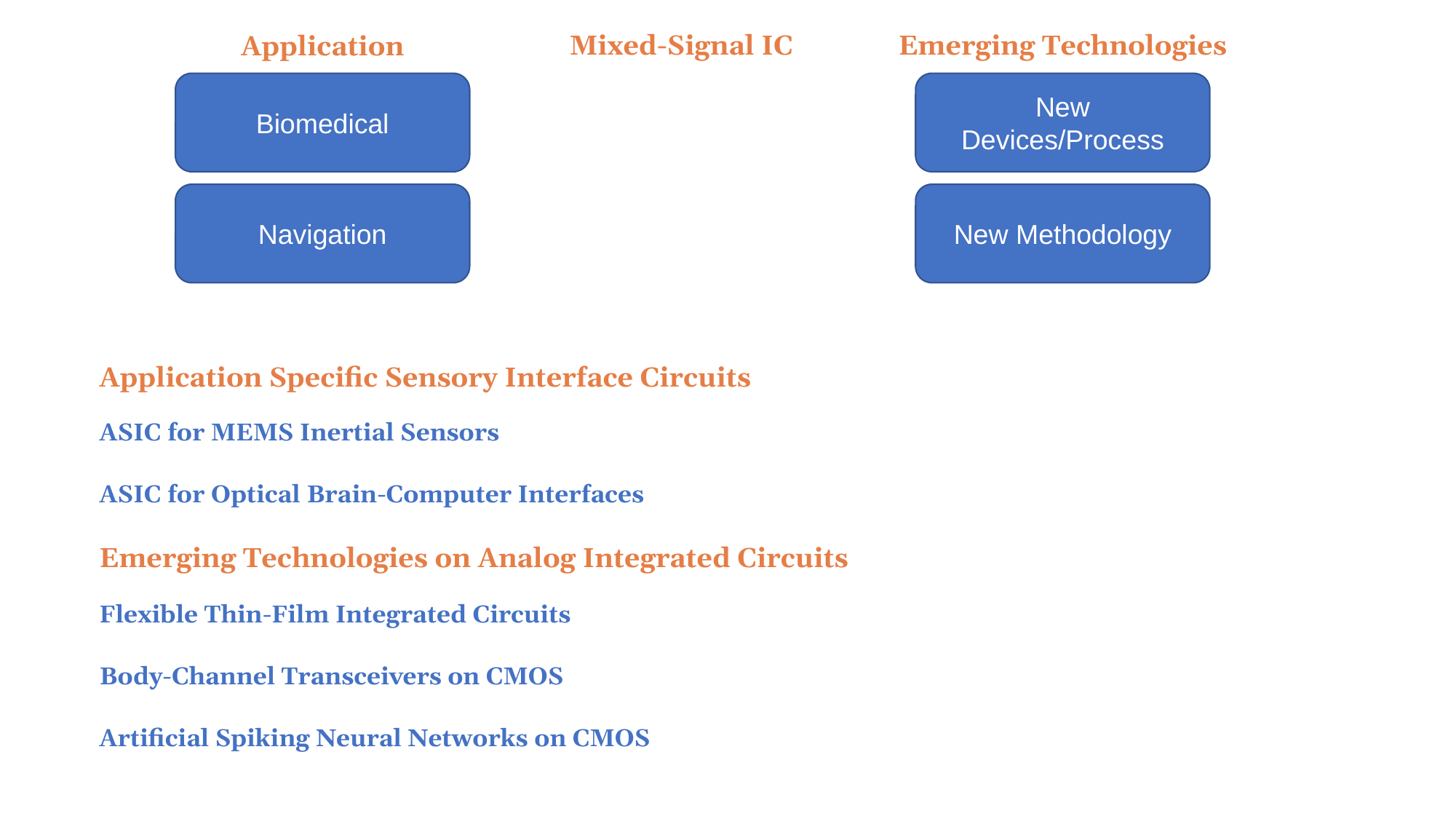

Mixed-Signal IC
Emerging Technologies
Application
Biomedical
New Devices/Process
Navigation
New Methodology
Application Specific Sensory Interface Circuits
ASIC for MEMS Inertial Sensors
ASIC for Optical Brain-Computer Interfaces
Emerging Technologies on Analog Integrated Circuits
Flexible Thin-Film Integrated Circuits
Body-Channel Transceivers on CMOS
Artificial Spiking Neural Networks on CMOS